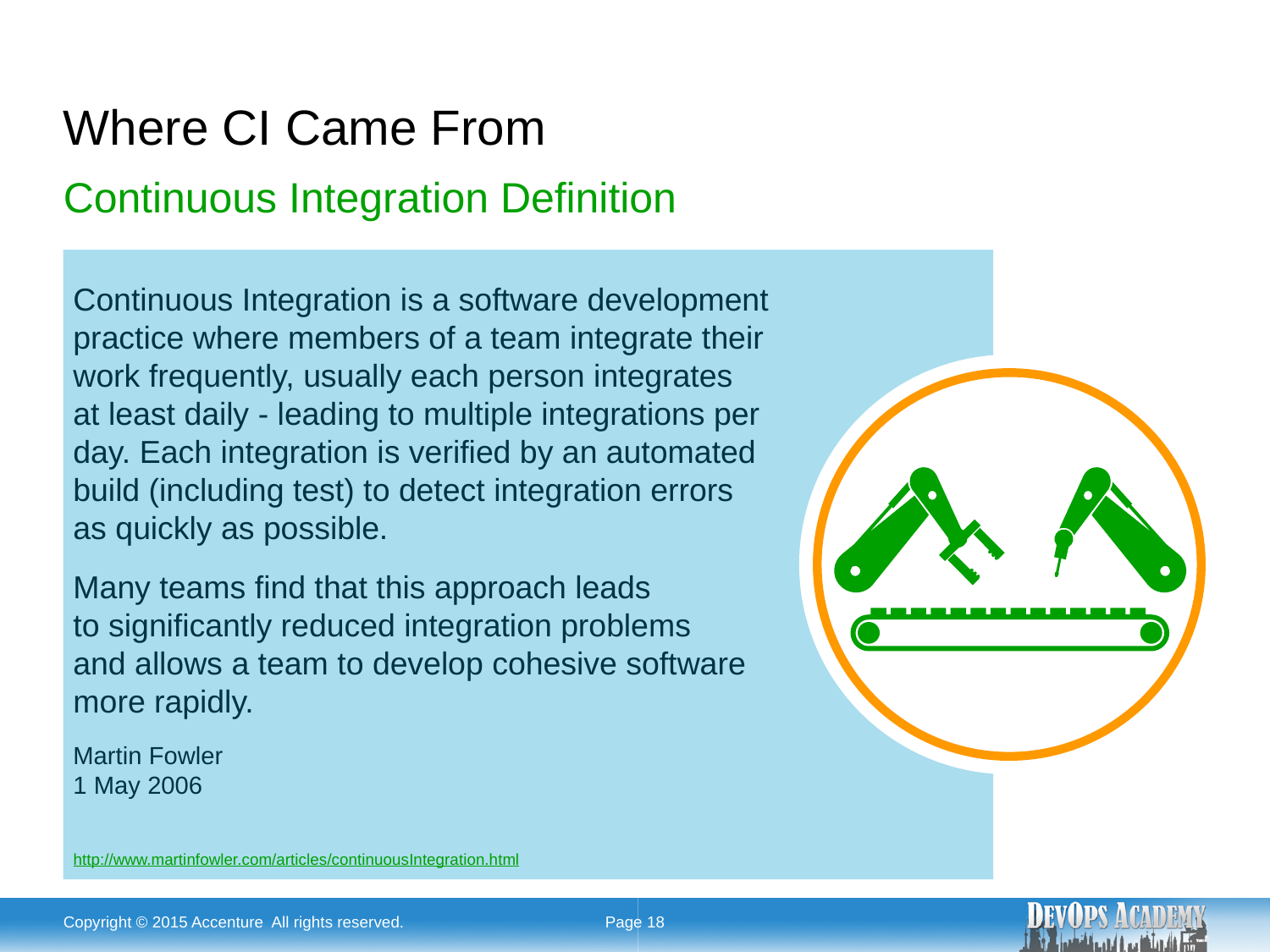

# Where CI Came From
Continuous Integration Definition
Continuous Integration is a software development practice where members of a team integrate their work frequently, usually each person integrates
at least daily - leading to multiple integrations per day. Each integration is verified by an automated build (including test) to detect integration errors
as quickly as possible.
Many teams find that this approach leads
to significantly reduced integration problems
and allows a team to develop cohesive software more rapidly.
Martin Fowler
1 May 2006

http://www.martinfowler.com/articles/continuousIntegration.html
Copyright © 2015 Accenture  All rights reserved.
Page 18